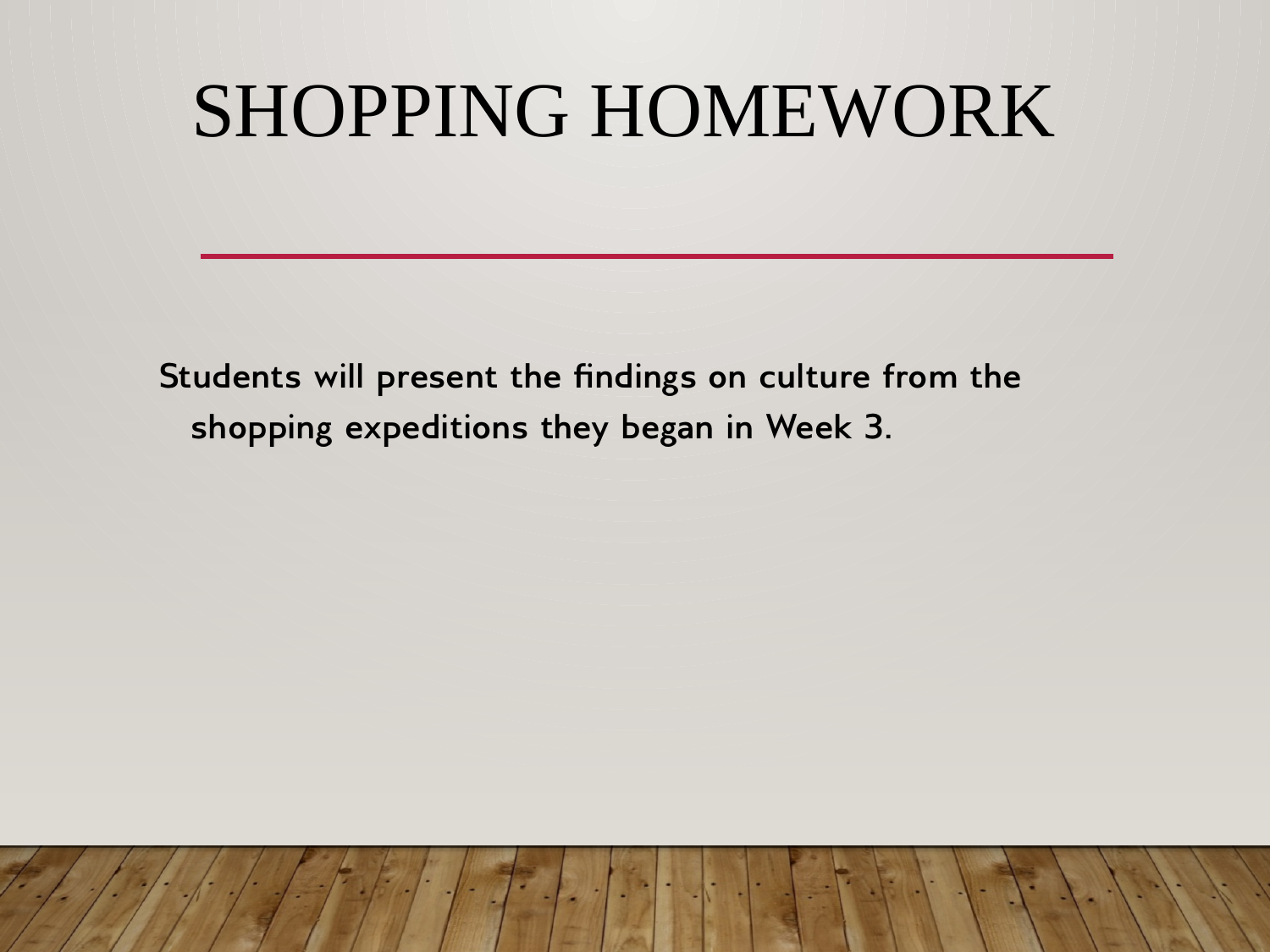

# Shopping homework

Students will present the findings on culture from the shopping expeditions they began in Week 3.